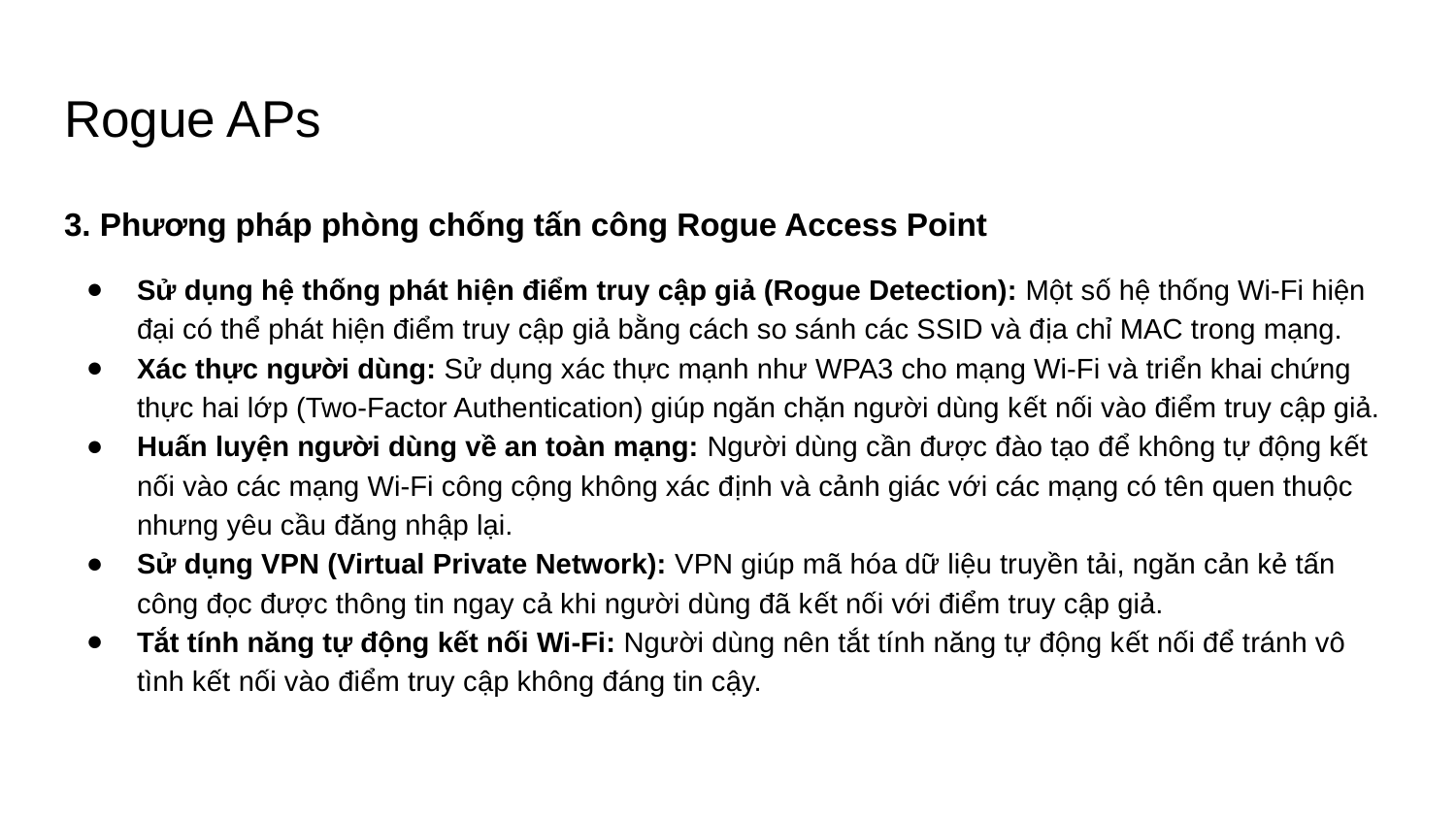

# Rogue APs
3. Phương pháp phòng chống tấn công Rogue Access Point
Sử dụng hệ thống phát hiện điểm truy cập giả (Rogue Detection): Một số hệ thống Wi-Fi hiện đại có thể phát hiện điểm truy cập giả bằng cách so sánh các SSID và địa chỉ MAC trong mạng.
Xác thực người dùng: Sử dụng xác thực mạnh như WPA3 cho mạng Wi-Fi và triển khai chứng thực hai lớp (Two-Factor Authentication) giúp ngăn chặn người dùng kết nối vào điểm truy cập giả.
Huấn luyện người dùng về an toàn mạng: Người dùng cần được đào tạo để không tự động kết nối vào các mạng Wi-Fi công cộng không xác định và cảnh giác với các mạng có tên quen thuộc nhưng yêu cầu đăng nhập lại.
Sử dụng VPN (Virtual Private Network): VPN giúp mã hóa dữ liệu truyền tải, ngăn cản kẻ tấn công đọc được thông tin ngay cả khi người dùng đã kết nối với điểm truy cập giả.
Tắt tính năng tự động kết nối Wi-Fi: Người dùng nên tắt tính năng tự động kết nối để tránh vô tình kết nối vào điểm truy cập không đáng tin cậy.